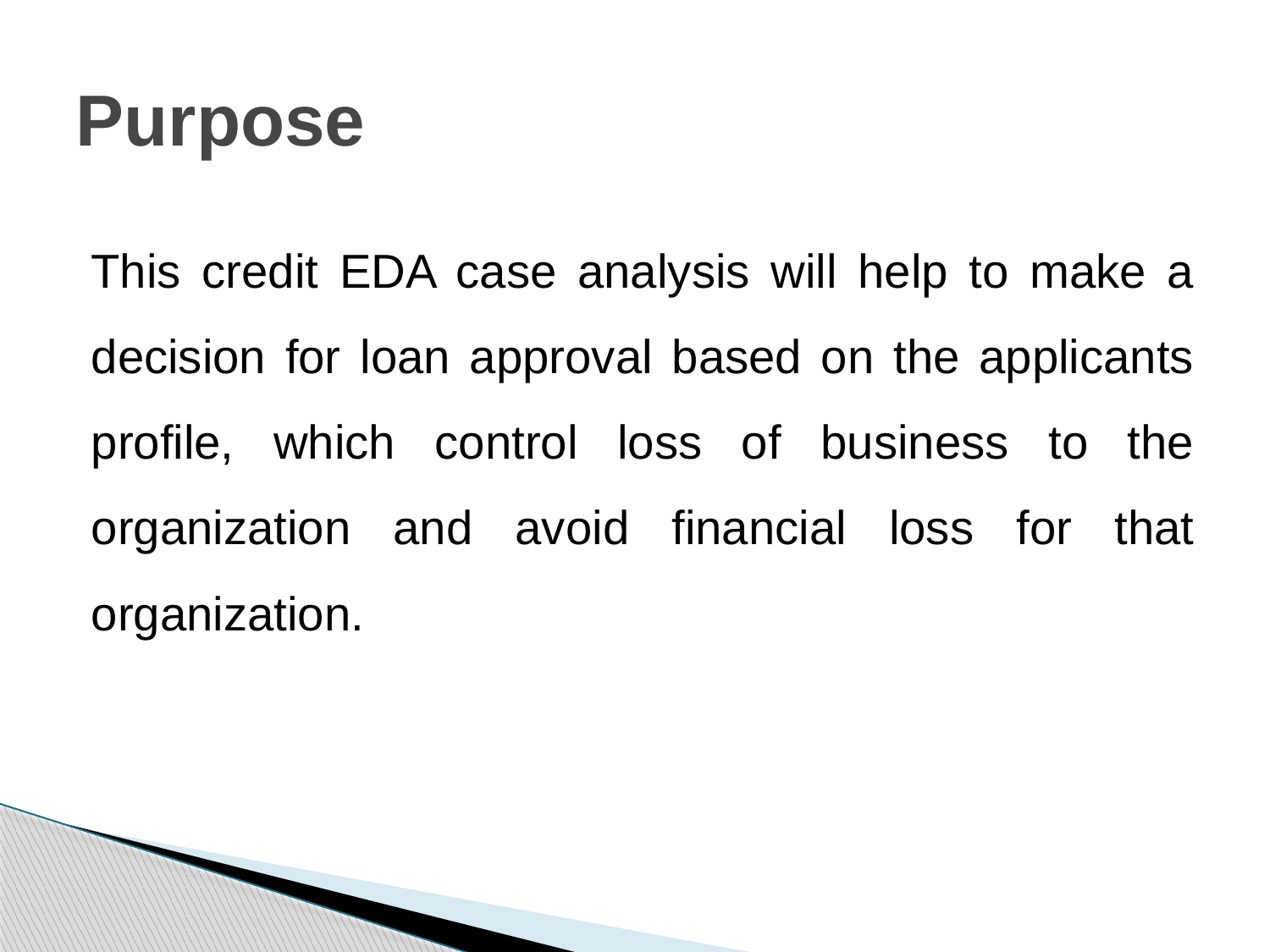

# Purpose
This credit EDA case analysis will help to make a decision for loan approval based on the applicants profile, which control loss of business to the organization and avoid financial loss for that organization.